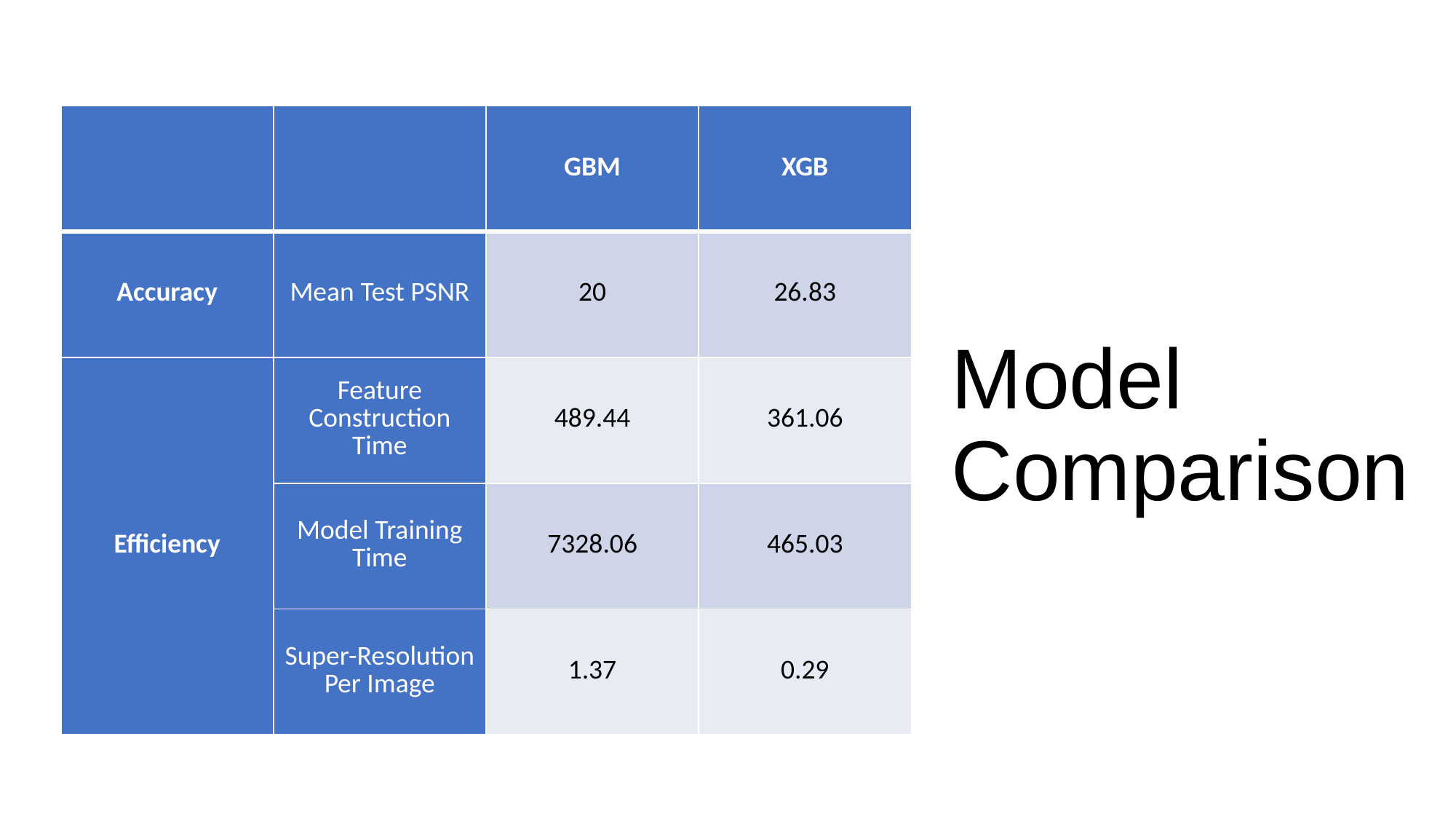

# Model Comparison
|  |  | GBM | XGB |
| --- | --- | --- | --- |
| Accuracy | Mean Test PSNR | 20 | 26.83 |
| Efficiency | Feature Construction Time | 489.44 | 361.06 |
|  | Model Training Time | 7328.06 | 465.03 |
|  | Super-Resolution Per Image | 1.37 | 0.29 |